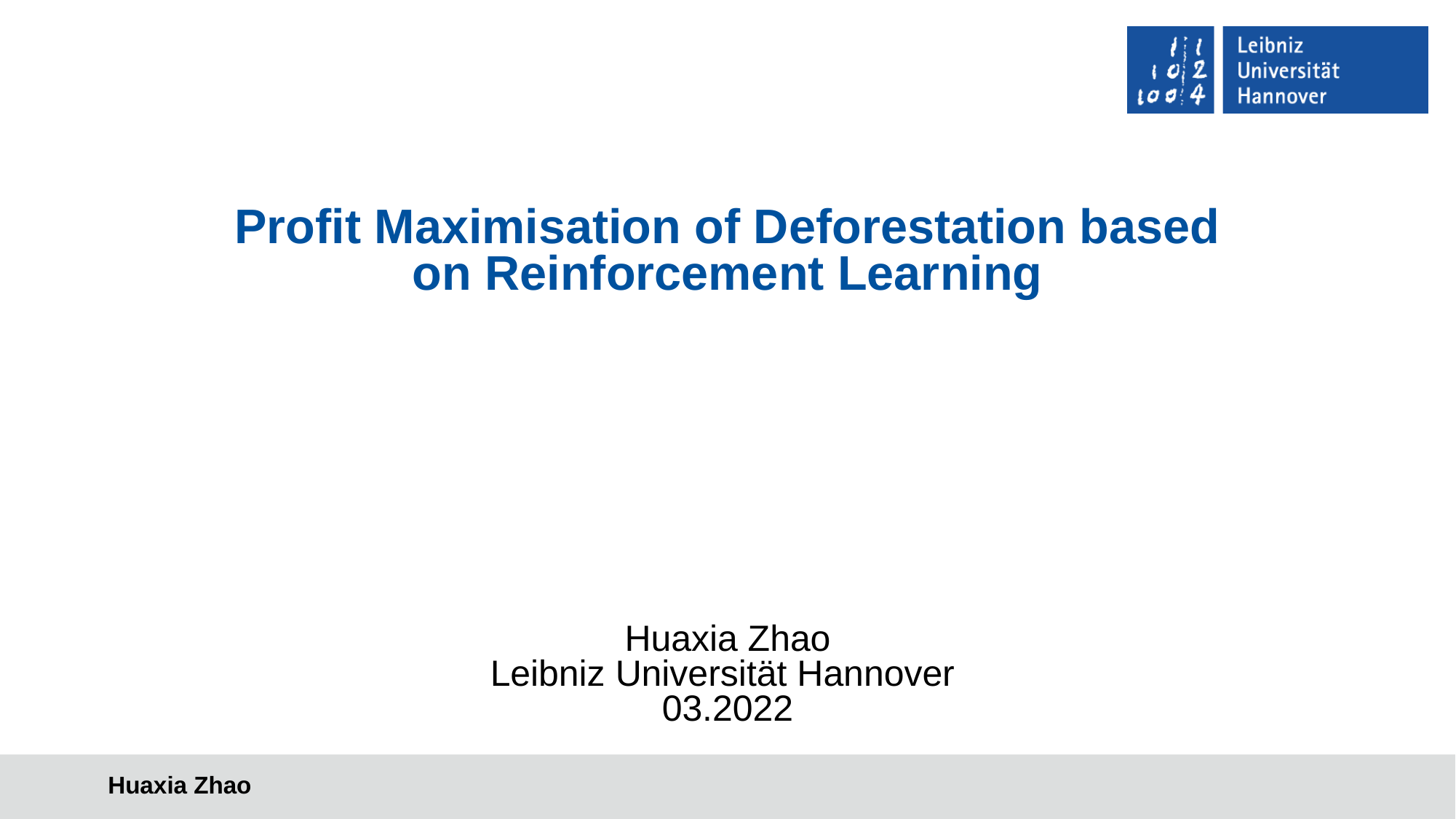

Profit Maximisation of Deforestation based
on Reinforcement Learning

# Huaxia Zhao Leibniz Universität Hannover 03.2022
Huaxia Zhao